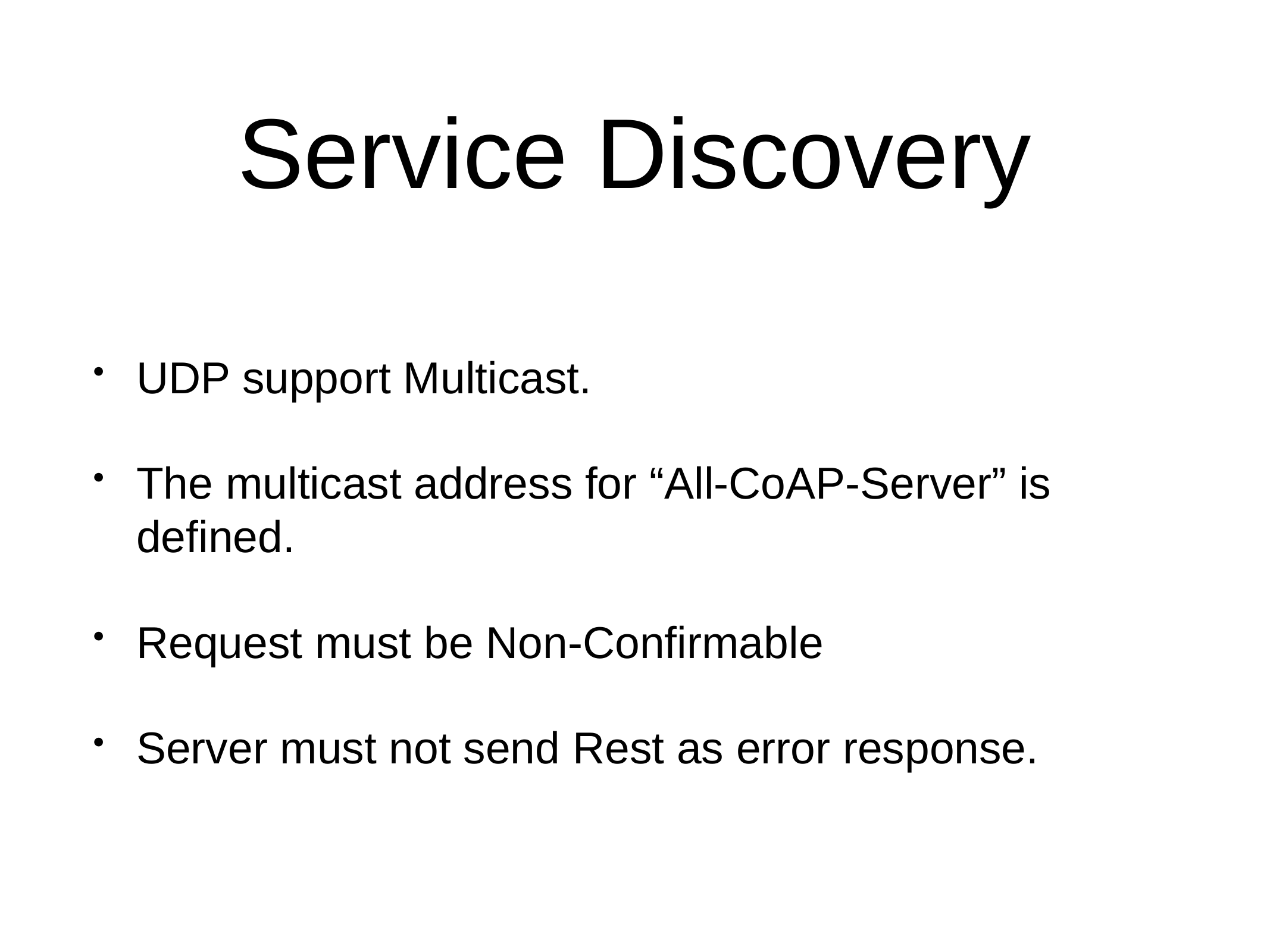

# Service Discovery
UDP support Multicast.
The multicast address for “All-CoAP-Server” is defined.
Request must be Non-Confirmable
Server must not send Rest as error response.